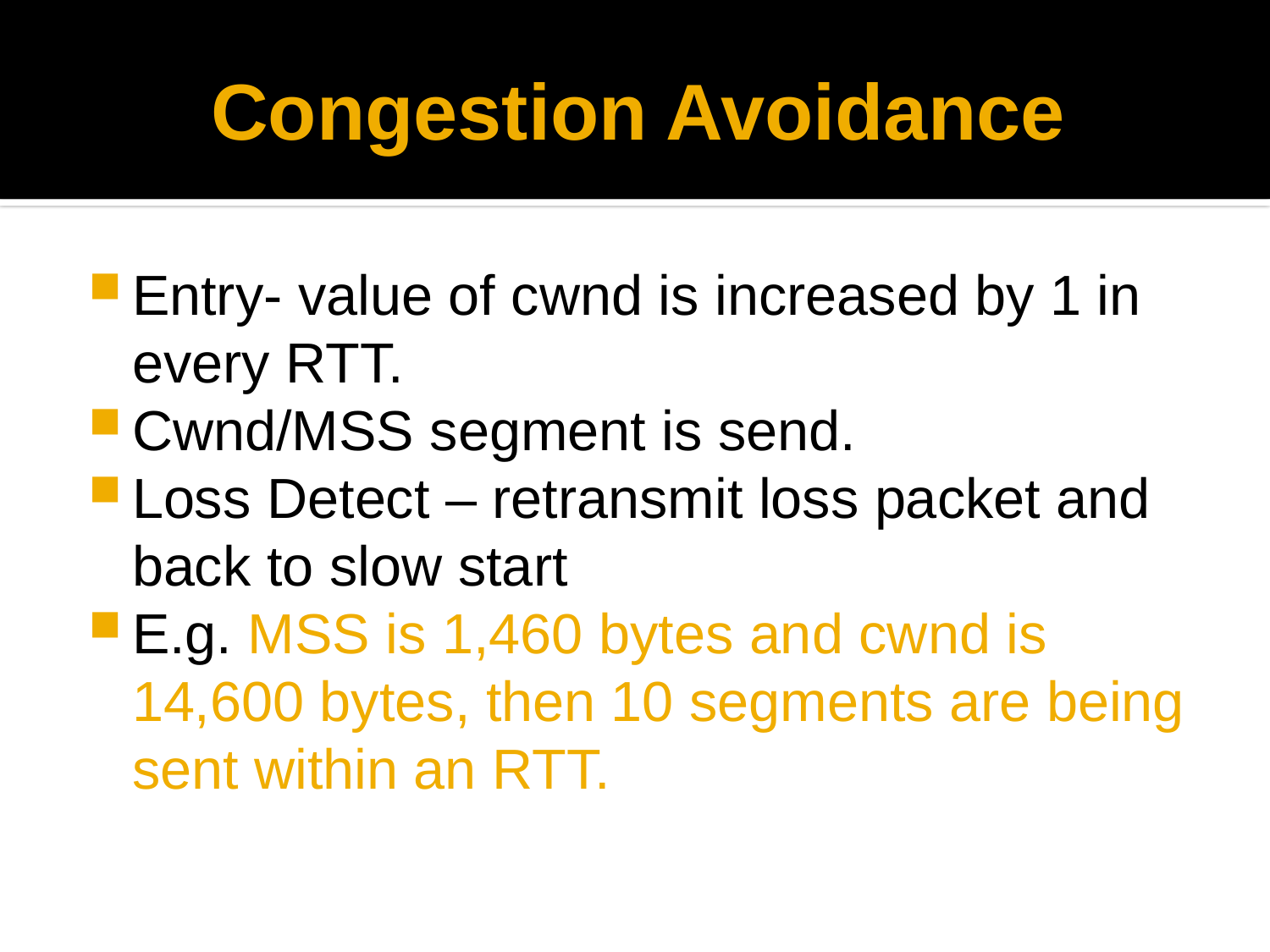

# Congestion Avoidance
Entry- value of cwnd is increased by 1 in every RTT.
Cwnd/MSS segment is send.
Loss Detect – retransmit loss packet and back to slow start
E.g. MSS is 1,460 bytes and cwnd is 14,600 bytes, then 10 segments are being sent within an RTT.